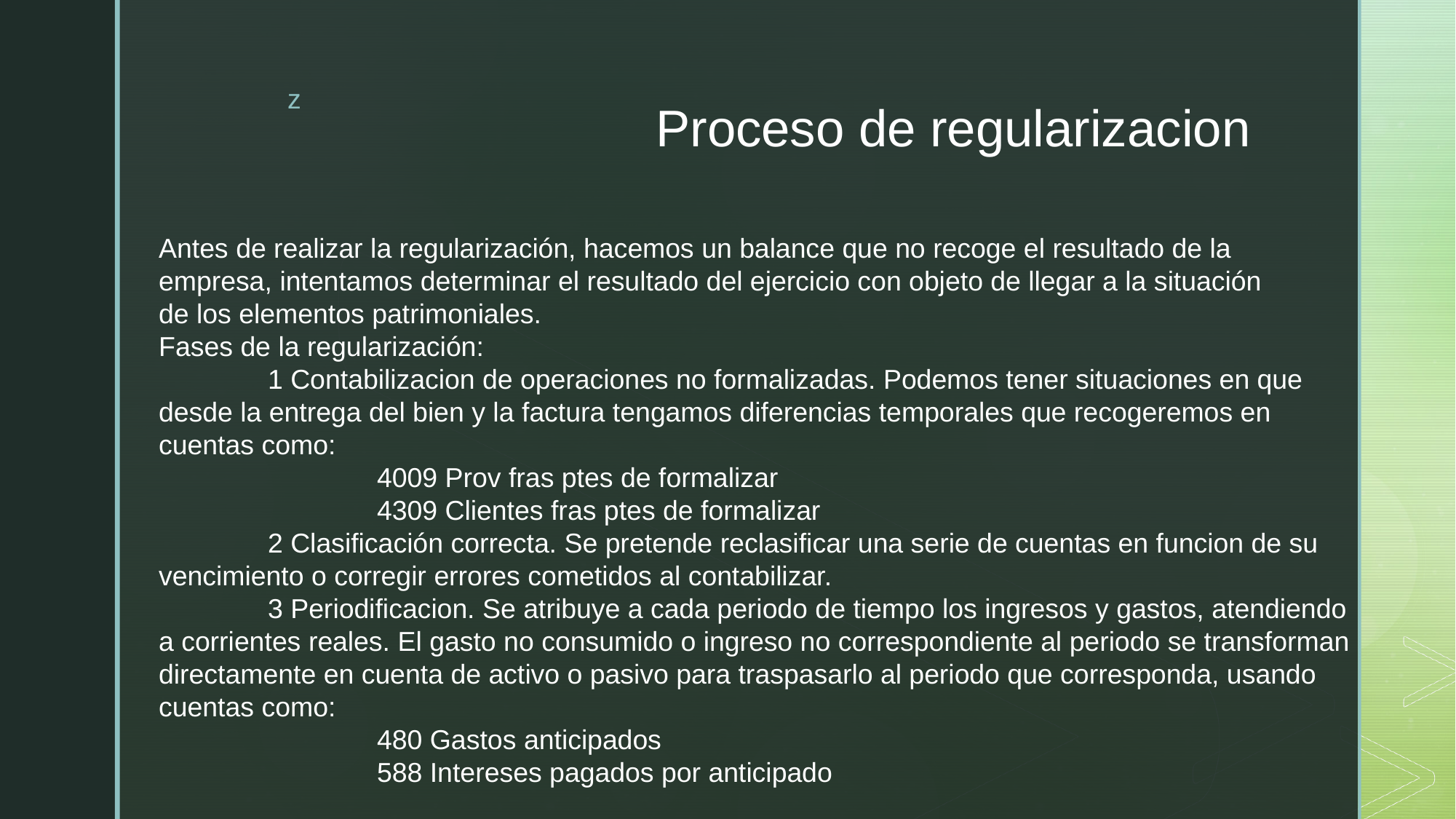

# Proceso de regularizacion
Antes de realizar la regularización, hacemos un balance que no recoge el resultado de la
empresa, intentamos determinar el resultado del ejercicio con objeto de llegar a la situación
de los elementos patrimoniales.
Fases de la regularización:
	1 Contabilizacion de operaciones no formalizadas. Podemos tener situaciones en que
desde la entrega del bien y la factura tengamos diferencias temporales que recogeremos en
cuentas como:
		4009 Prov fras ptes de formalizar
		4309 Clientes fras ptes de formalizar
	2 Clasificación correcta. Se pretende reclasificar una serie de cuentas en funcion de su
vencimiento o corregir errores cometidos al contabilizar.
	3 Periodificacion. Se atribuye a cada periodo de tiempo los ingresos y gastos, atendiendo
a corrientes reales. El gasto no consumido o ingreso no correspondiente al periodo se transforman
directamente en cuenta de activo o pasivo para traspasarlo al periodo que corresponda, usando
cuentas como:
		480 Gastos anticipados
		588 Intereses pagados por anticipado